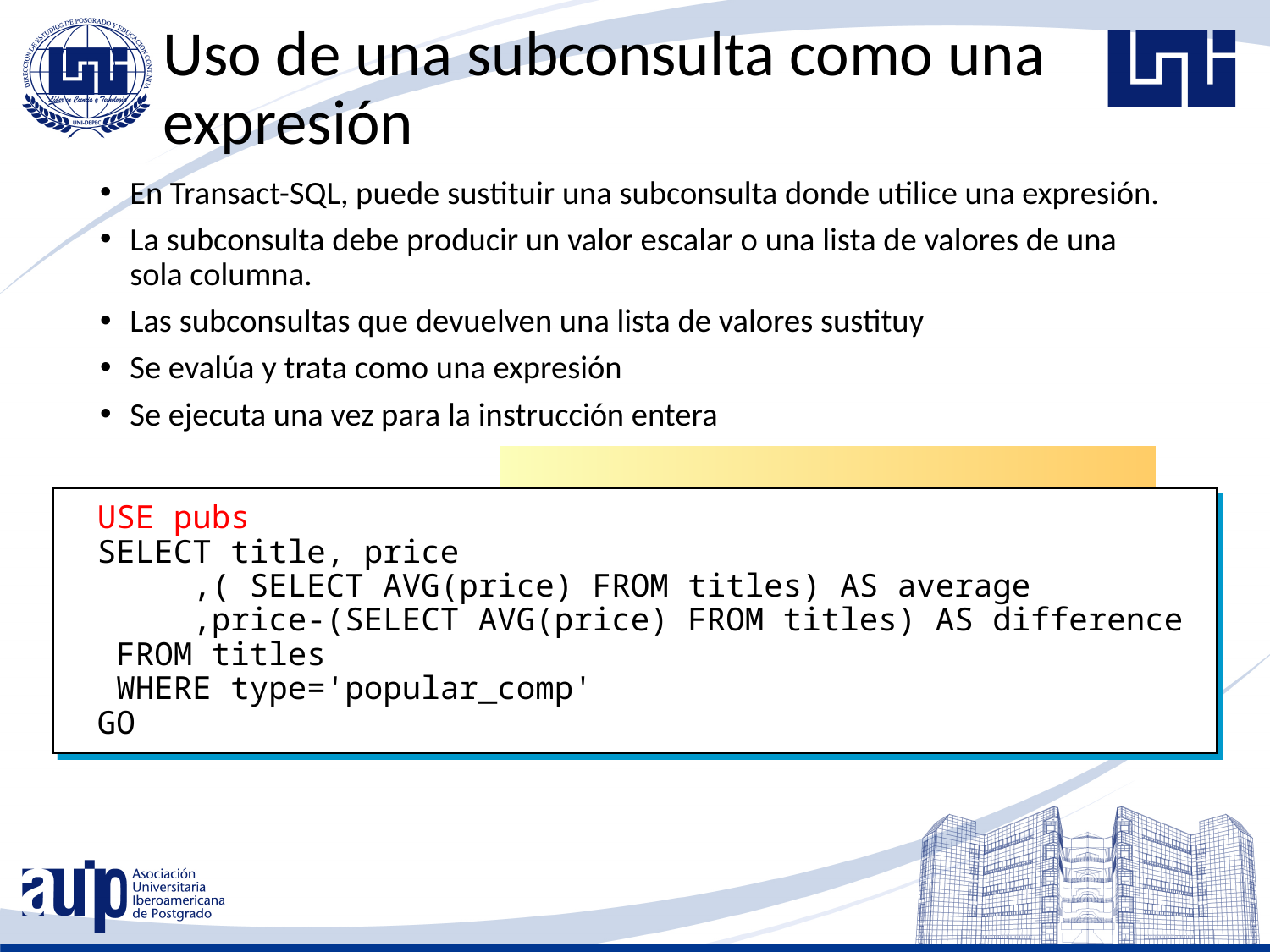

# Uso de una subconsulta como una expresión
En Transact-SQL, puede sustituir una subconsulta donde utilice una expresión.
La subconsulta debe producir un valor escalar o una lista de valores de una sola columna.
Las subconsultas que devuelven una lista de valores sustituy
Se evalúa y trata como una expresión
Se ejecuta una vez para la instrucción entera

USE pubs
SELECT title, price
     ,( SELECT AVG(price) FROM titles) AS average
     ,price-(SELECT AVG(price) FROM titles) AS difference
 FROM titles
 WHERE type='popular_comp'
GO